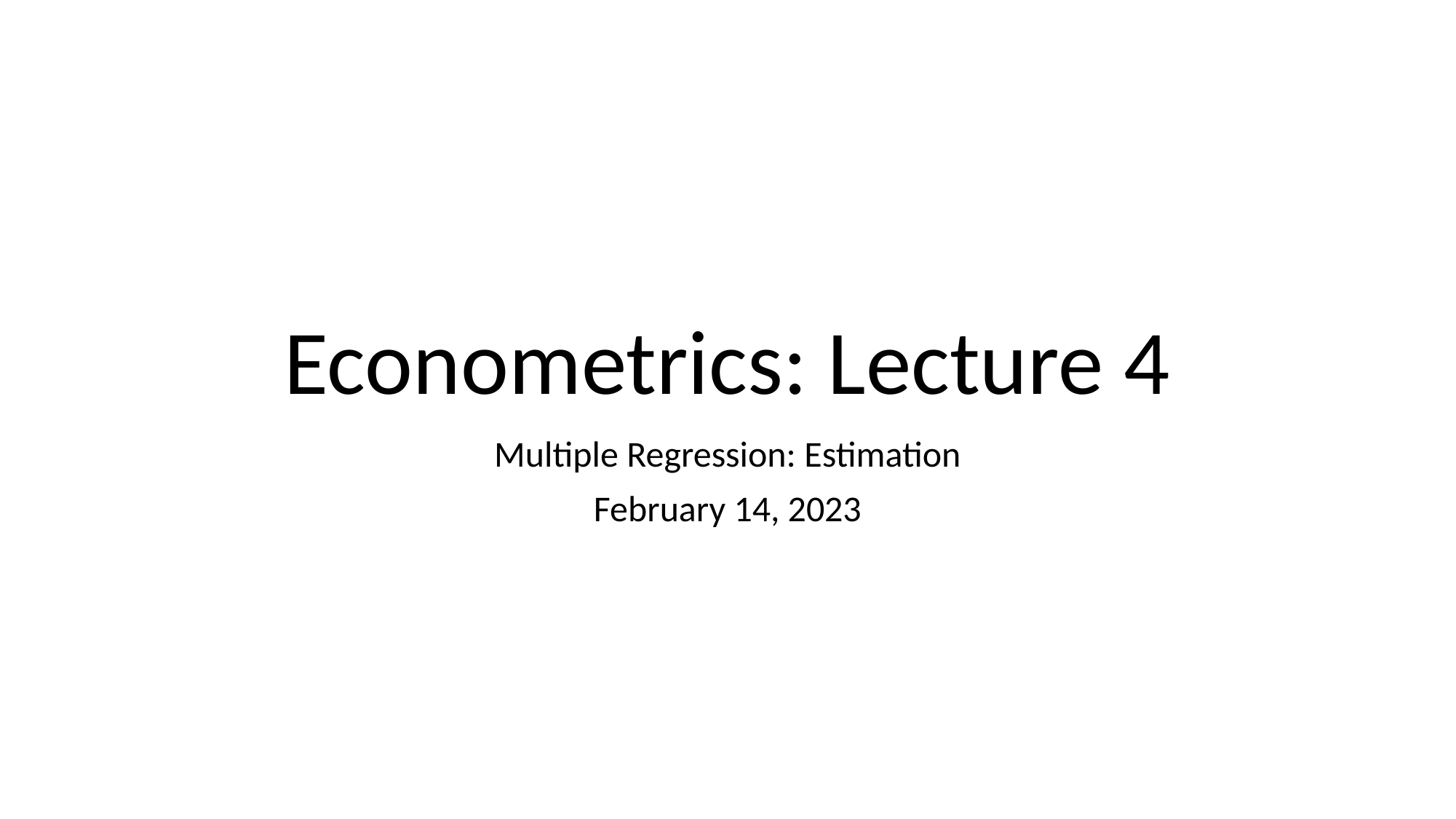

# Econometrics: Lecture 4
Multiple Regression: Estimation
February 14, 2023